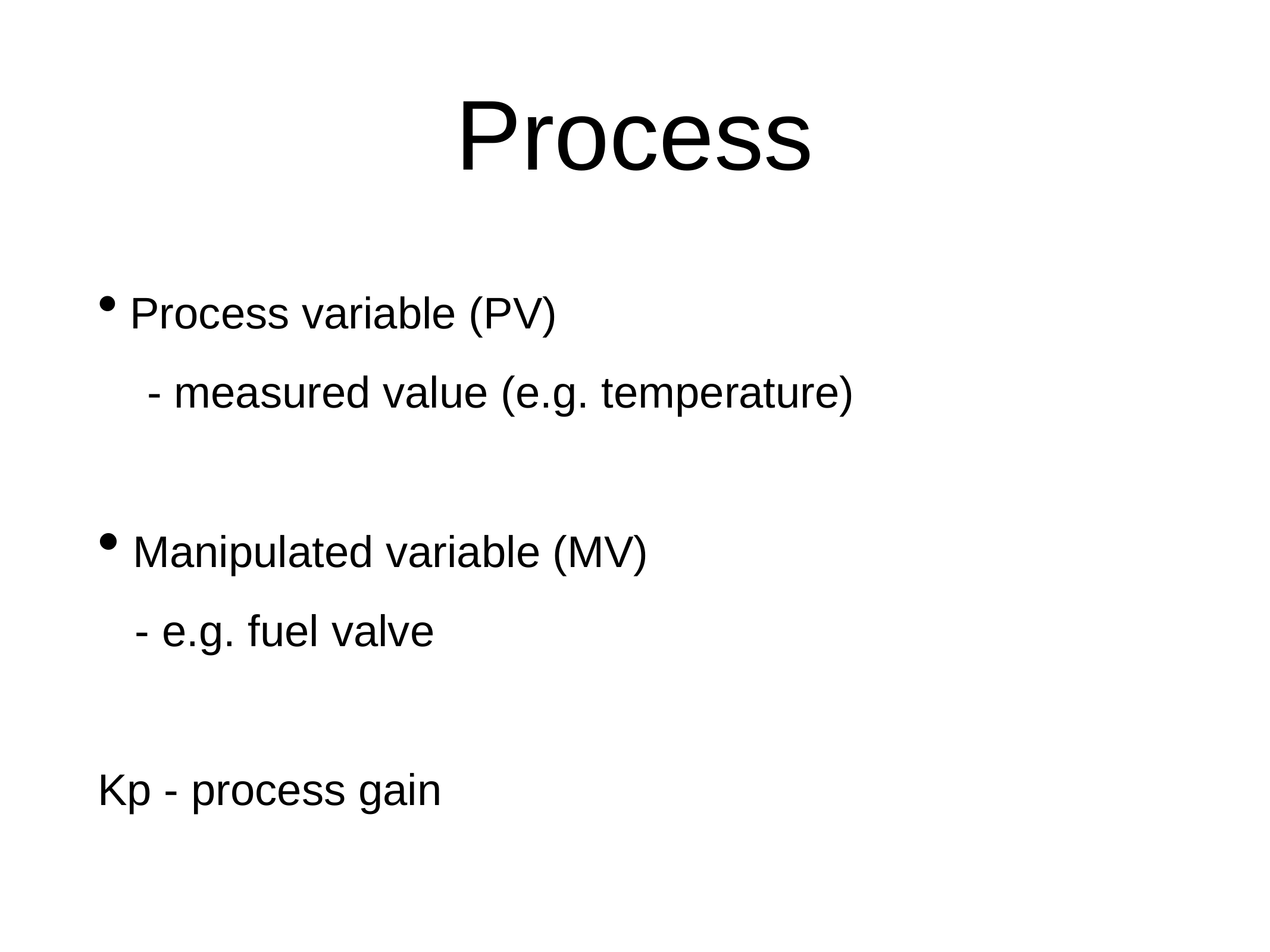

# Process
 Process variable (PV)
    - measured value (e.g. temperature)

 Manipulated variable (MV)
   - e.g. fuel valve

Kp - process gain